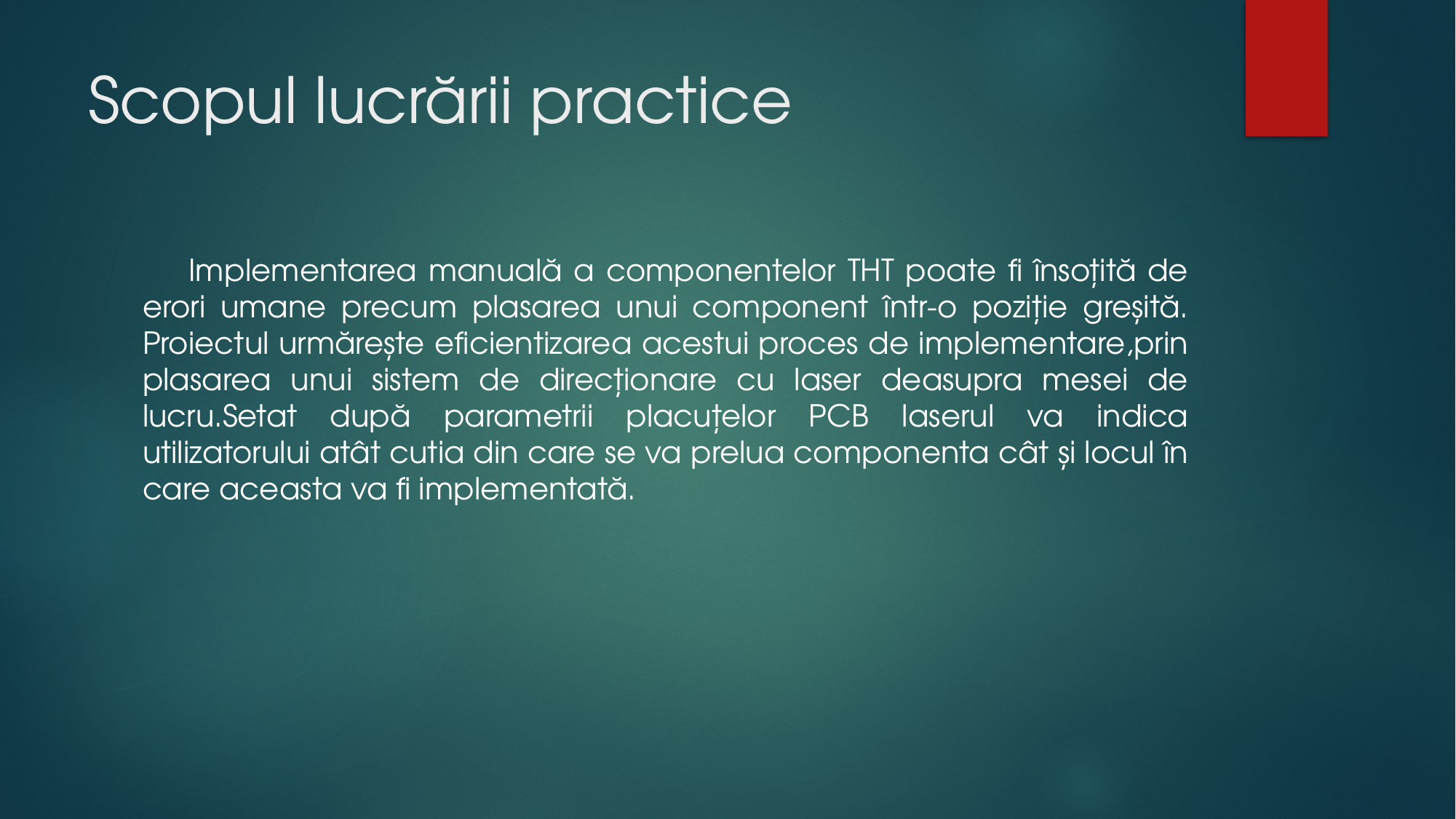

# Scopul lucrării practice
    Implementarea manuală a componentelor THT poate fi însoțită de erori umane precum plasarea unui component într-o poziție greșită. Proiectul urmărește eficientizarea acestui proces de implementare,prin plasarea unui sistem de direcționare cu laser deasupra mesei de lucru.Setat după parametrii placuțelor PCB laserul va indica utilizatorului atât cutia din care se va prelua componenta cât și locul în care aceasta va fi implementată.